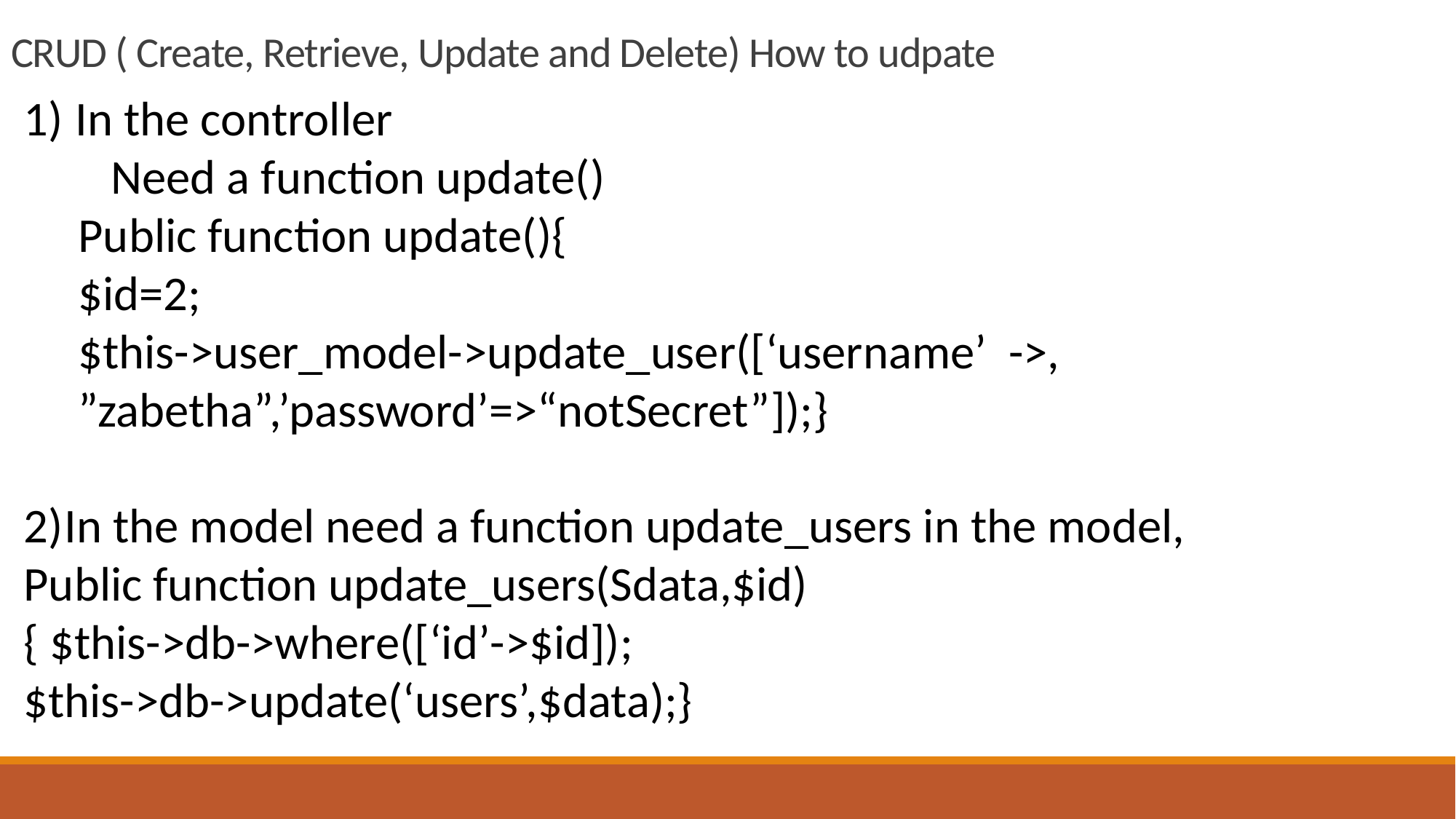

# CRUD ( Create, Retrieve, Update and Delete) How to udpate
 In the controller
   Need a function update()
Public function update(){
$id=2;
$this->user_model->update_user([‘username’  ->, ”zabetha”,’password’=>“notSecret”]);}

In the model need a function update_users in the model,
Public function update_users(Sdata,$id)
{ $this->db->where([‘id’->$id]);
$this->db->update(‘users’,$data);}